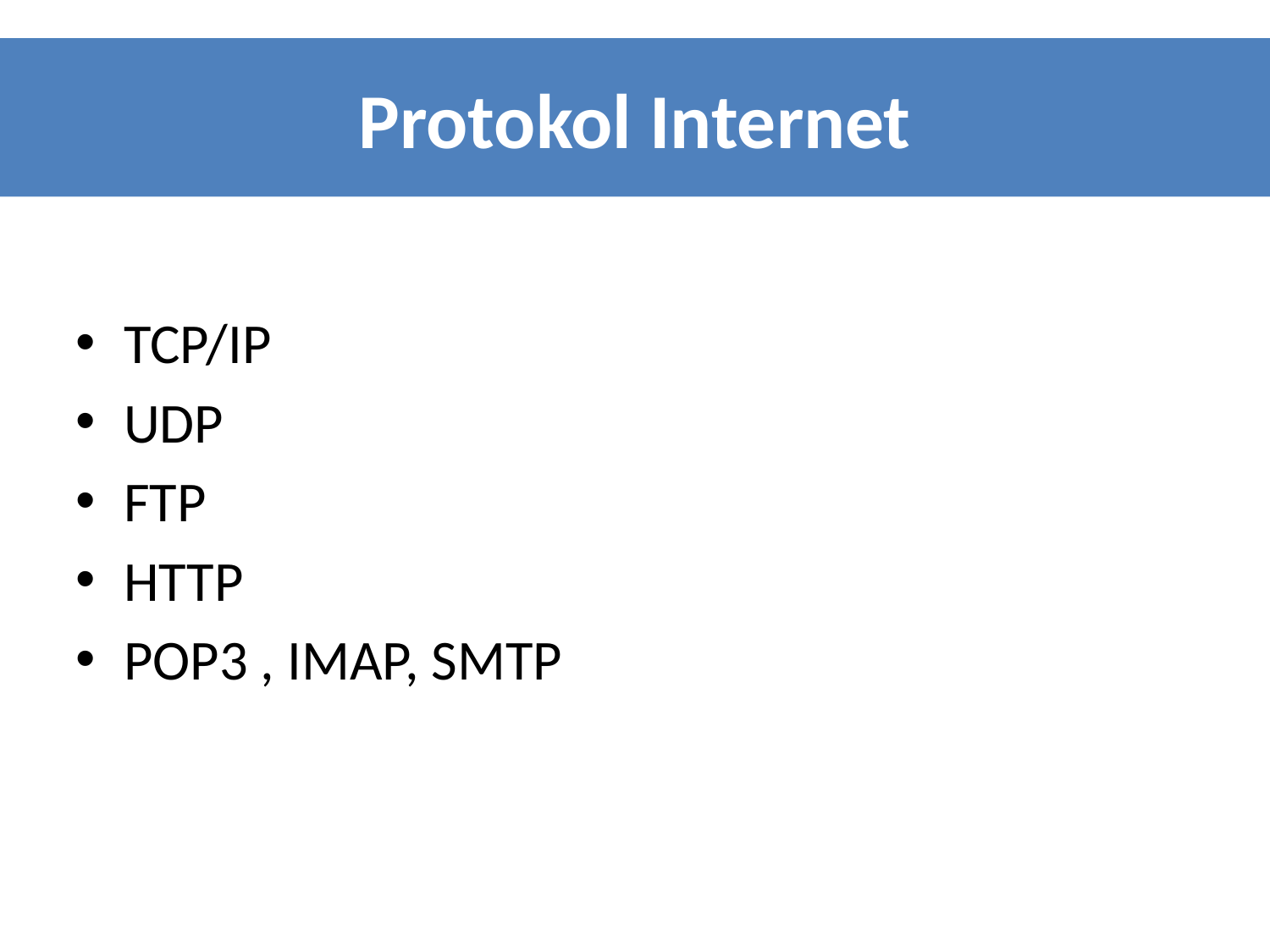

Protokol Internet

TCP/IP
UDP
FTP
HTTP
POP3 , IMAP, SMTP